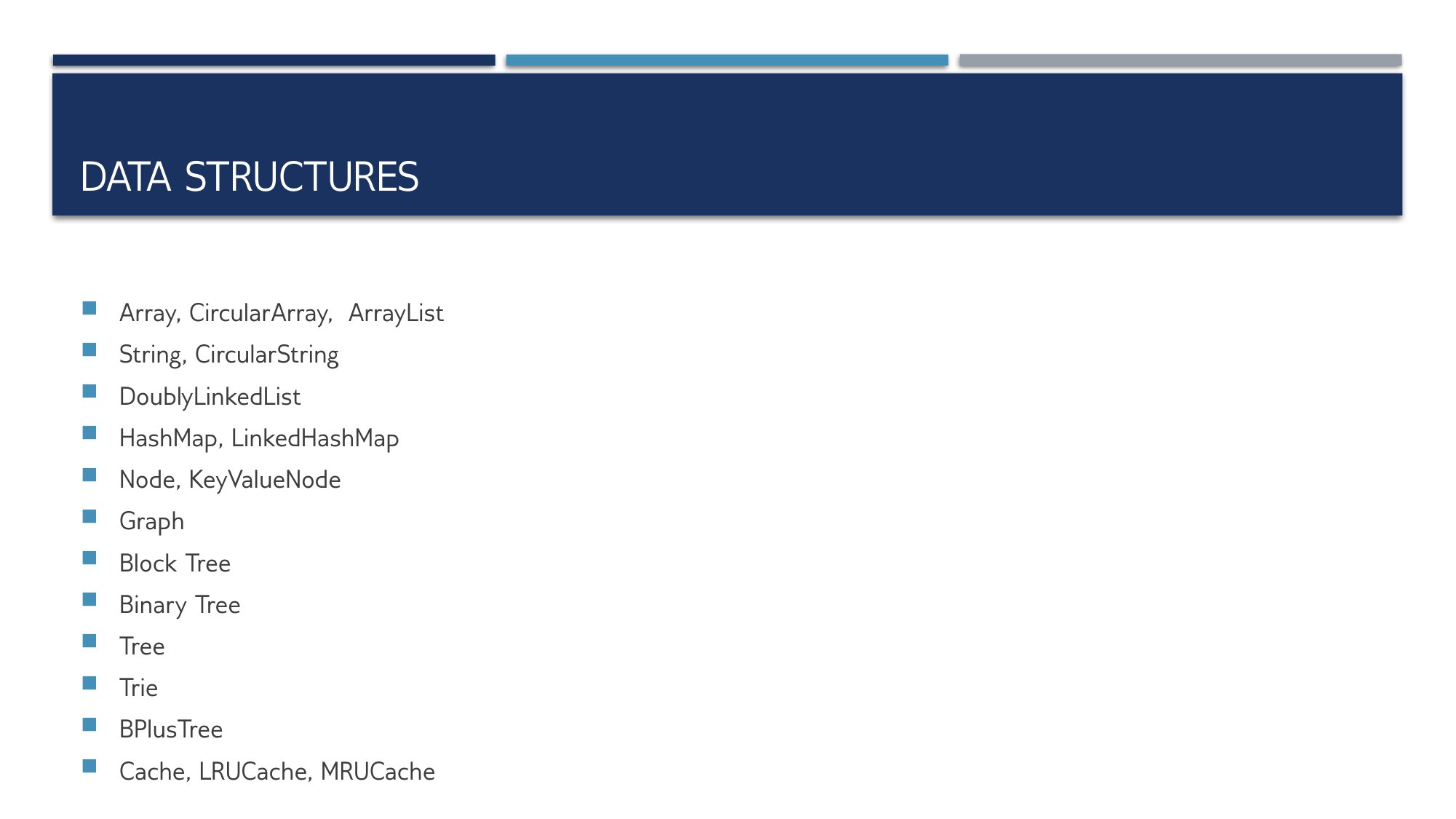

# Data STRUCTURES

Array, CircularArray,  ArrayList
String, CircularString
DoublyLinkedList
HashMap, LinkedHashMap
Node, KeyValueNode
Graph
Block Tree
Binary Tree
Tree
Trie
BPlusTree
Cache, LRUCache, MRUCache